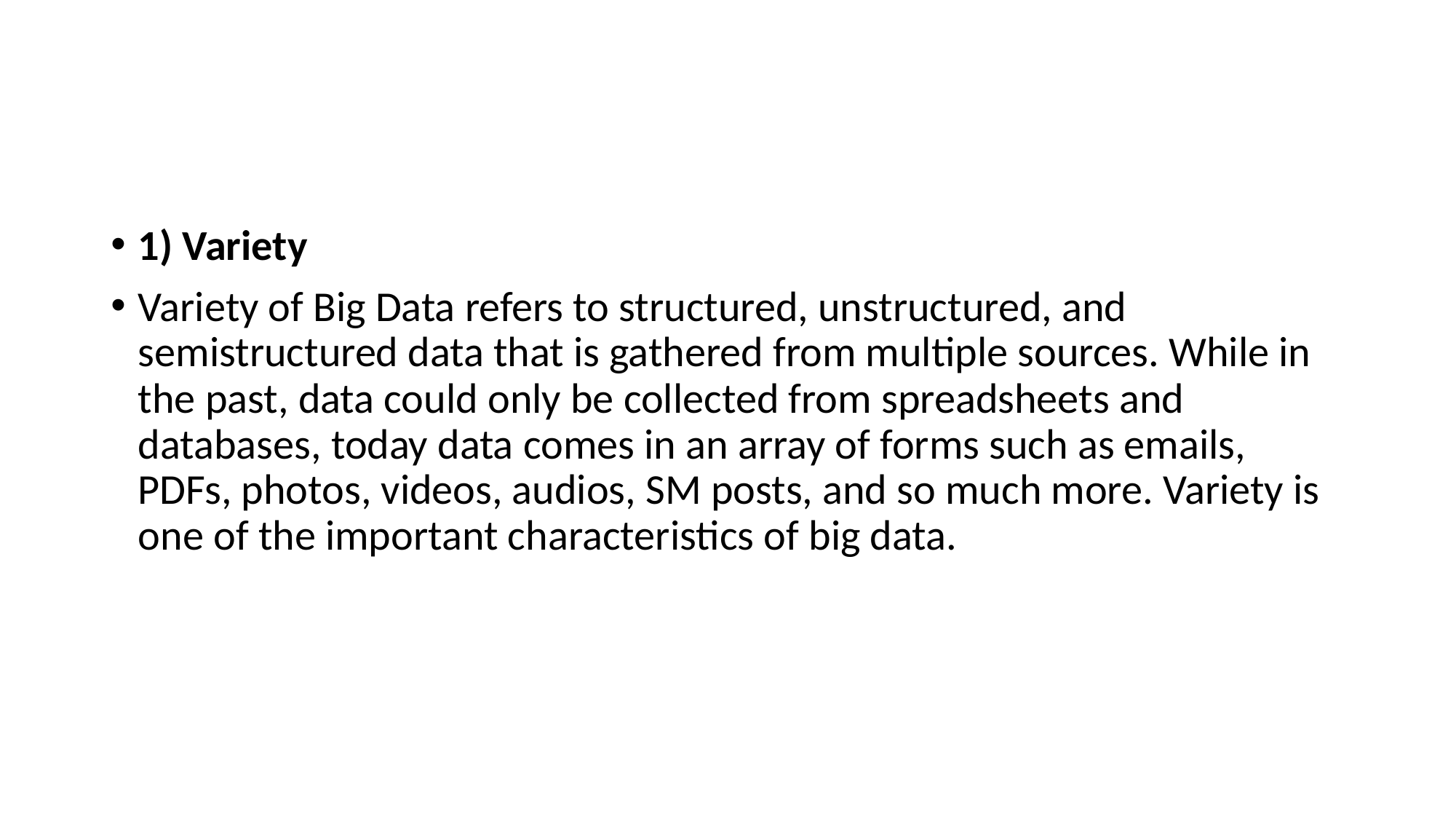

#
1) Variety
Variety of Big Data refers to structured, unstructured, and semistructured data that is gathered from multiple sources. While in the past, data could only be collected from spreadsheets and databases, today data comes in an array of forms such as emails, PDFs, photos, videos, audios, SM posts, and so much more. Variety is one of the important characteristics of big data.